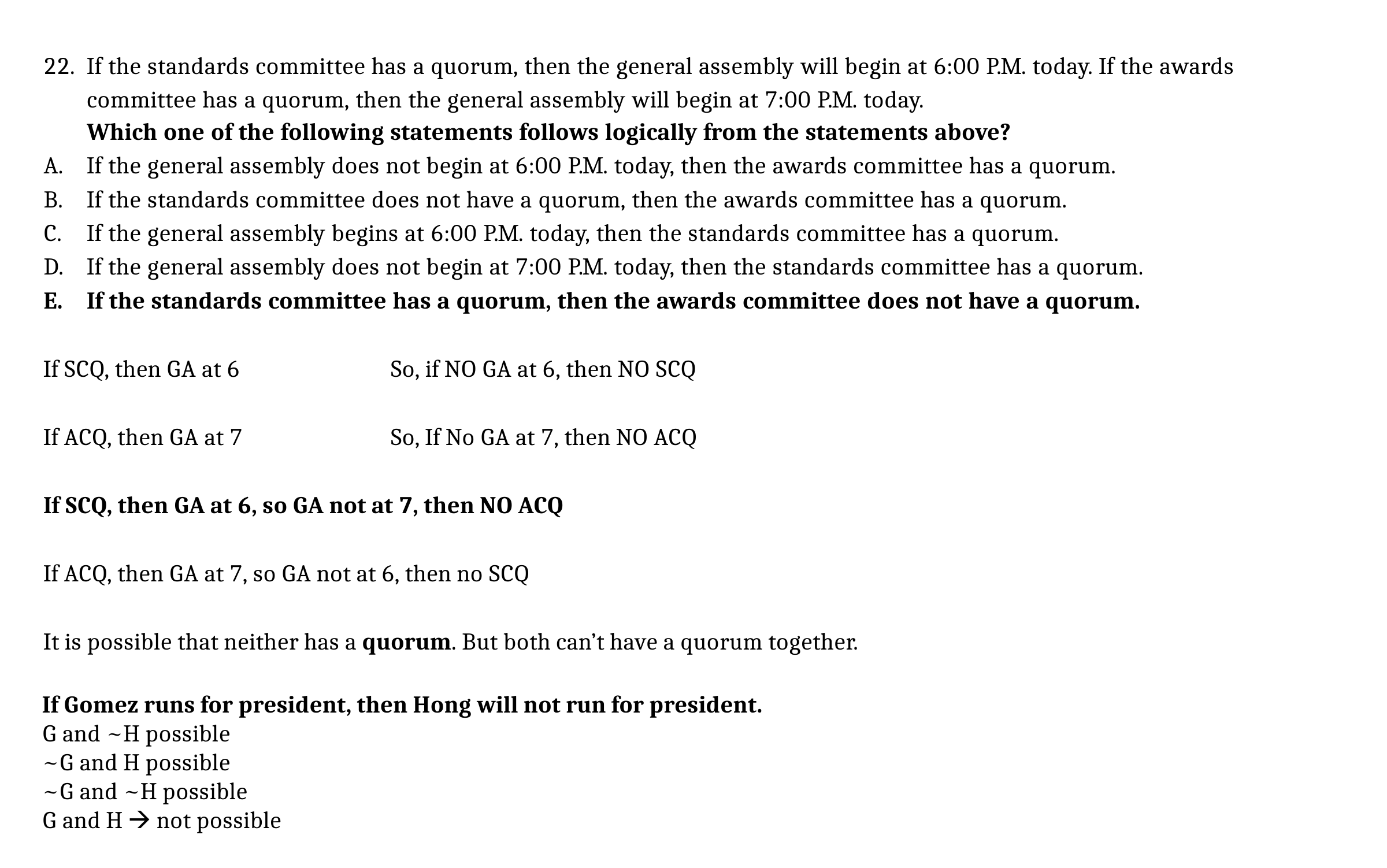

If the standards committee has a quorum, then the general assembly will begin at 6:00 P.M. today. If the awards committee has a quorum, then the general assembly will begin at 7:00 P.M. today.
Which one of the following statements follows logically from the statements above?
If the general assembly does not begin at 6:00 P.M. today, then the awards committee has a quorum.
If the standards committee does not have a quorum, then the awards committee has a quorum.
If the general assembly begins at 6:00 P.M. today, then the standards committee has a quorum.
If the general assembly does not begin at 7:00 P.M. today, then the standards committee has a quorum.
If the standards committee has a quorum, then the awards committee does not have a quorum.

If SCQ, then GA at 6		So, if NO GA at 6, then NO SCQ

If ACQ, then GA at 7		So, If No GA at 7, then NO ACQ

If SCQ, then GA at 6, so GA not at 7, then NO ACQ

If ACQ, then GA at 7, so GA not at 6, then no SCQ

It is possible that neither has a quorum. But both can’t have a quorum together.

If Gomez runs for president, then Hong will not run for president.
G and ~H possible
~G and H possible
~G and ~H possible
G and H 🡪 not possible